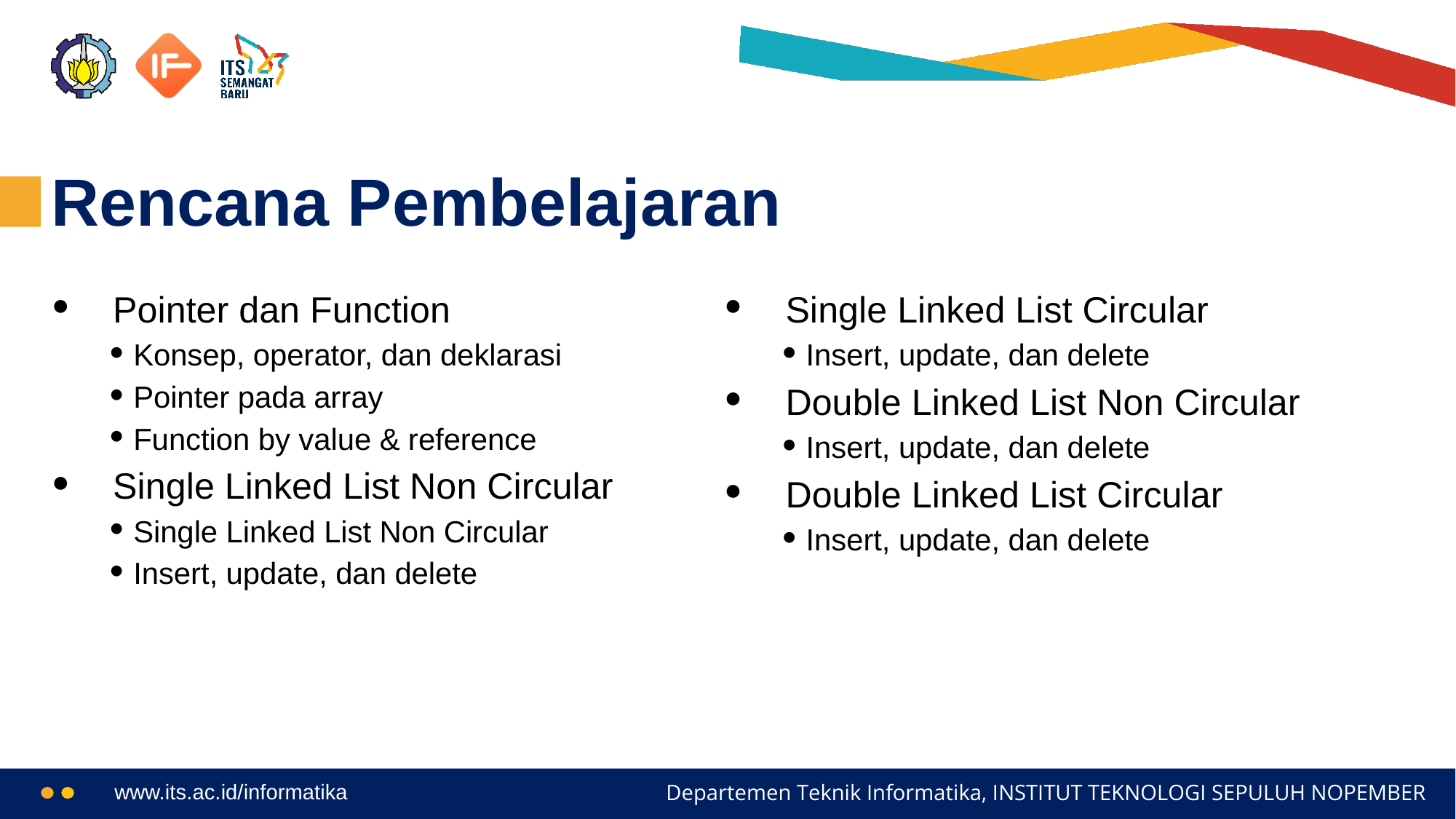

# Rencana Pembelajaran
Pointer dan Function
Konsep, operator, dan deklarasi
Pointer pada array
Function by value & reference
Single Linked List Non Circular
Single Linked List Non Circular
Insert, update, dan delete
Single Linked List Circular
Insert, update, dan delete
Double Linked List Non Circular
Insert, update, dan delete
Double Linked List Circular
Insert, update, dan delete